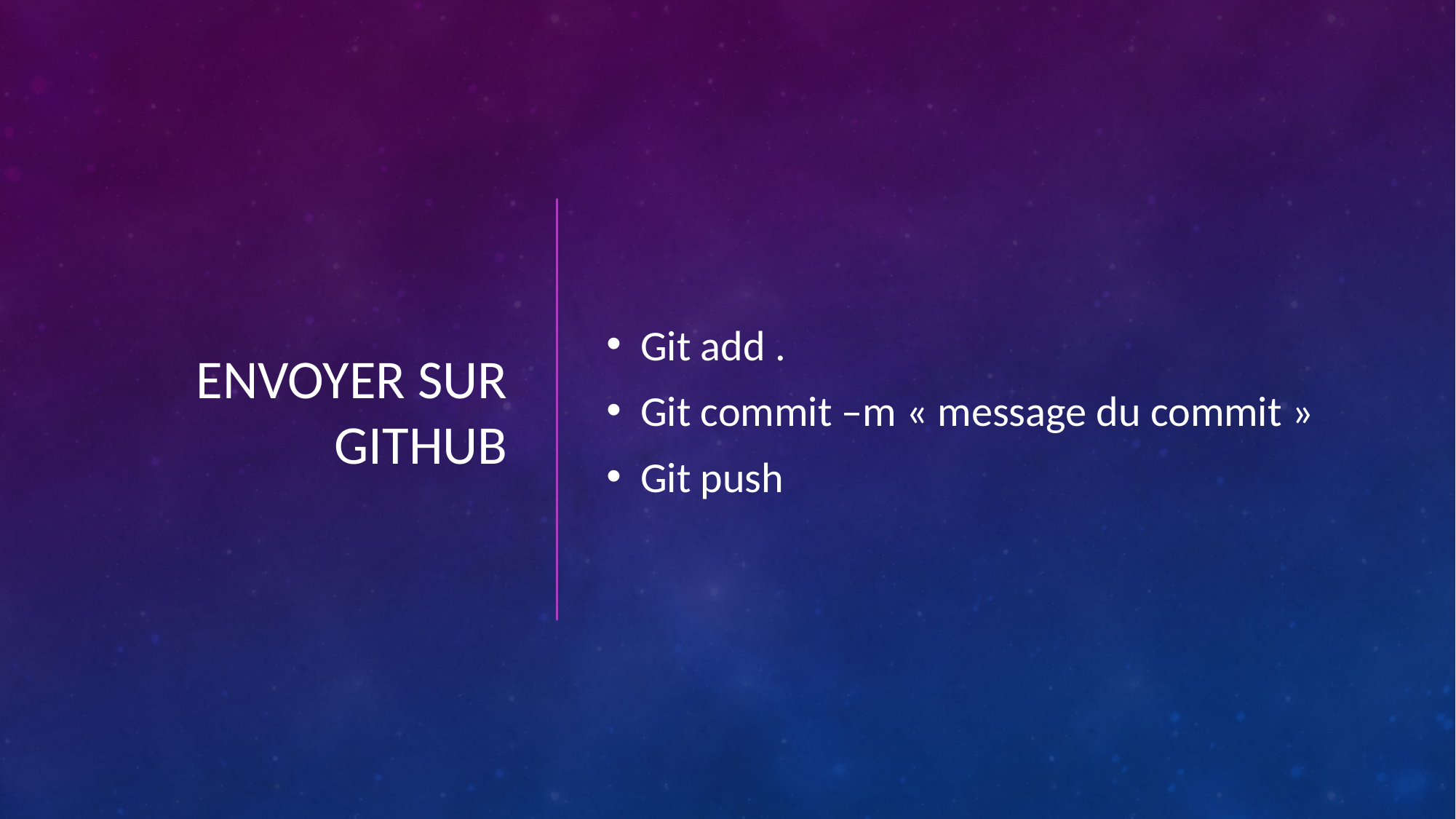

# Envoyer sur github
Git add .
Git commit –m « message du commit »
Git push